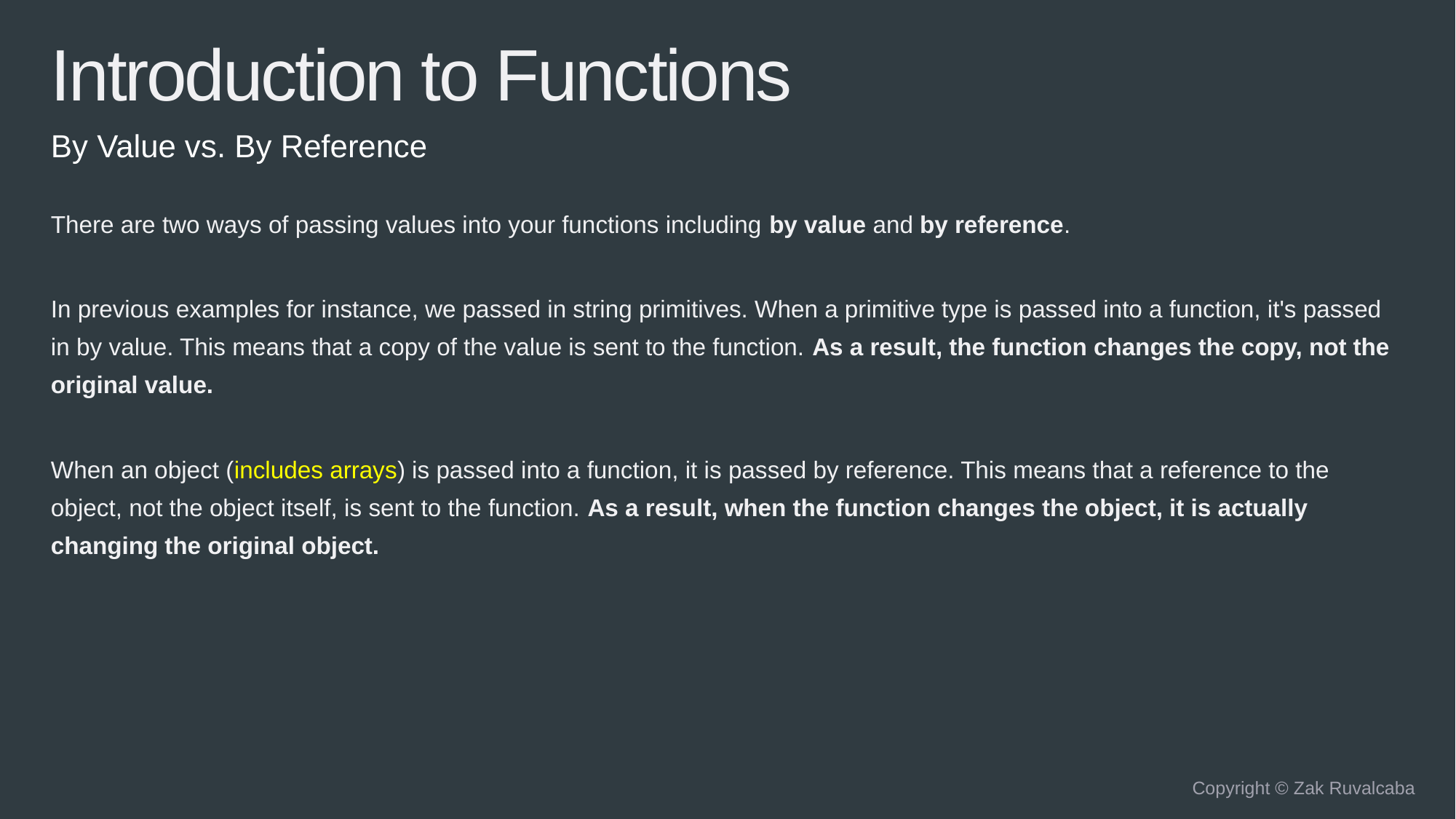

# Introduction to Functions
By Value vs. By Reference
There are two ways of passing values into your functions including by value and by reference.

In previous examples for instance, we passed in string primitives. When a primitive type is passed into a function, it's passed in by value. This means that a copy of the value is sent to the function. As a result, the function changes the copy, not the original value.

When an object (includes arrays) is passed into a function, it is passed by reference. This means that a reference to the object, not the object itself, is sent to the function. As a result, when the function changes the object, it is actually changing the original object.